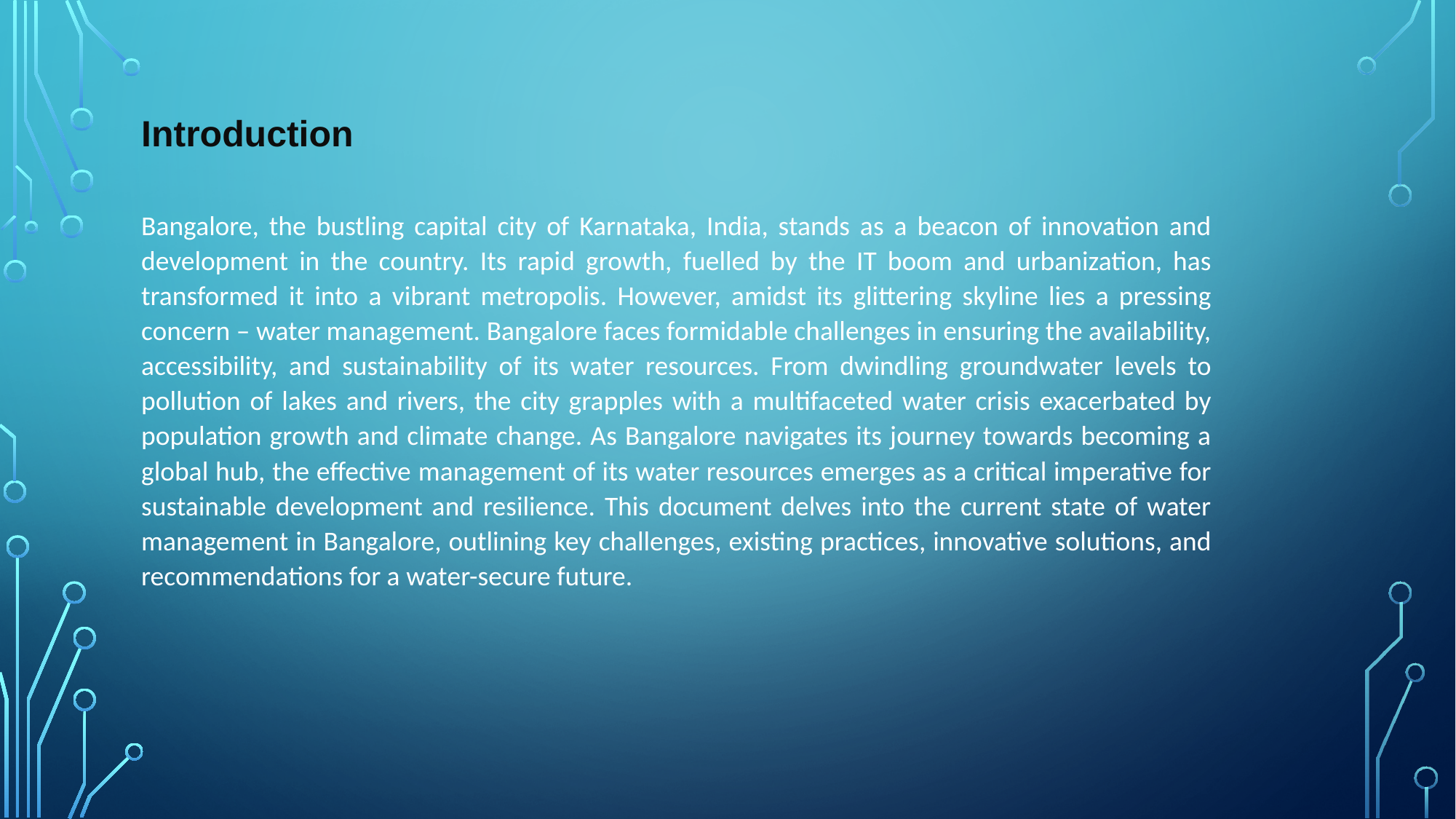

Introduction

Bangalore, the bustling capital city of Karnataka, India, stands as a beacon of innovation and development in the country. Its rapid growth, fuelled by the IT boom and urbanization, has transformed it into a vibrant metropolis. However, amidst its glittering skyline lies a pressing concern – water management. Bangalore faces formidable challenges in ensuring the availability, accessibility, and sustainability of its water resources. From dwindling groundwater levels to pollution of lakes and rivers, the city grapples with a multifaceted water crisis exacerbated by population growth and climate change. As Bangalore navigates its journey towards becoming a global hub, the effective management of its water resources emerges as a critical imperative for sustainable development and resilience. This document delves into the current state of water management in Bangalore, outlining key challenges, existing practices, innovative solutions, and recommendations for a water-secure future.